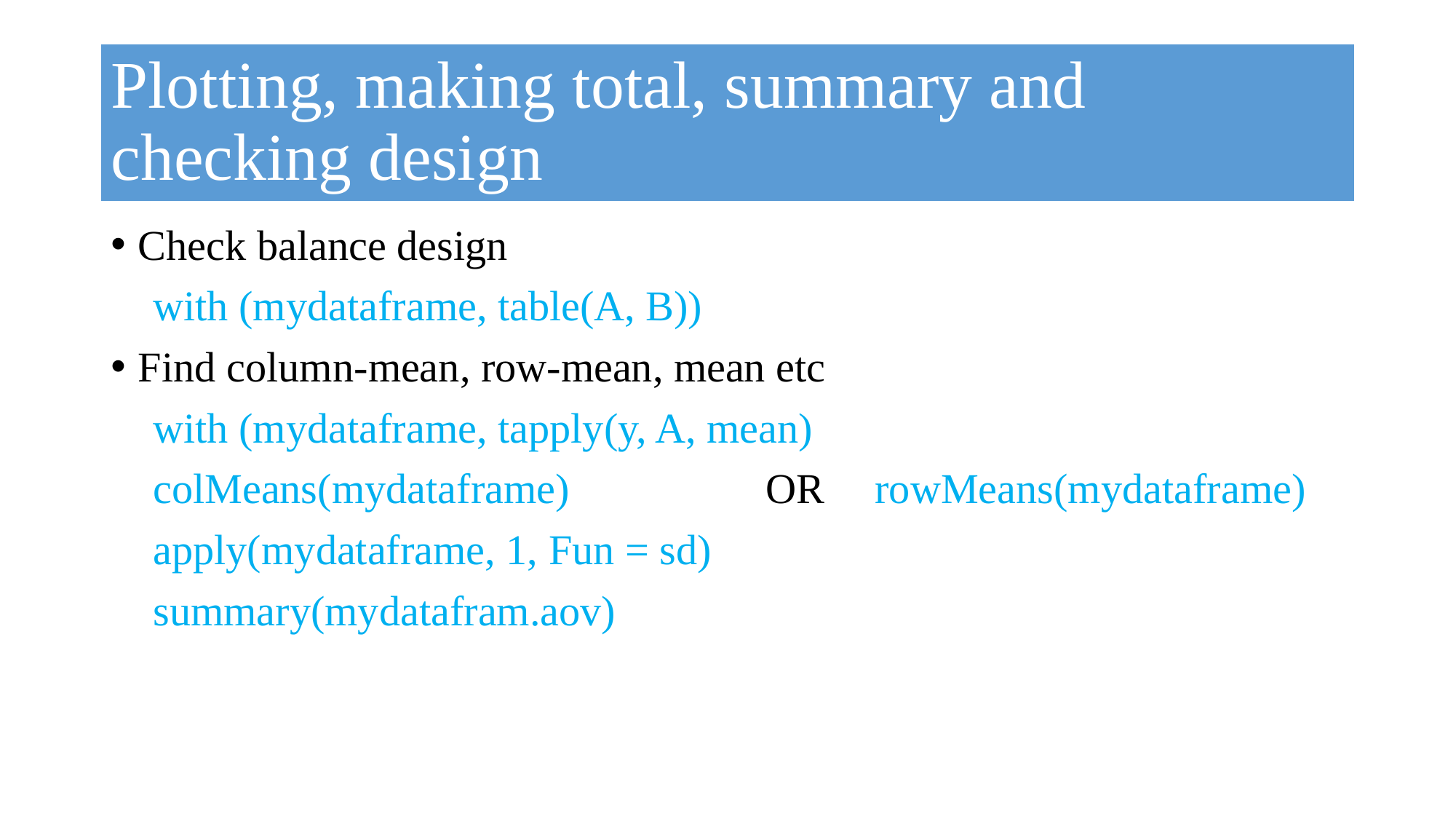

# Plotting, making total, summary and checking design
Check balance design
    with (mydataframe, table(A, B))
Find column-mean, row-mean, mean etc
    with (mydataframe, tapply(y, A, mean)
    colMeans(mydataframe)		OR 	rowMeans(mydataframe)
    apply(mydataframe, 1, Fun = sd)
    summary(mydatafram.aov)